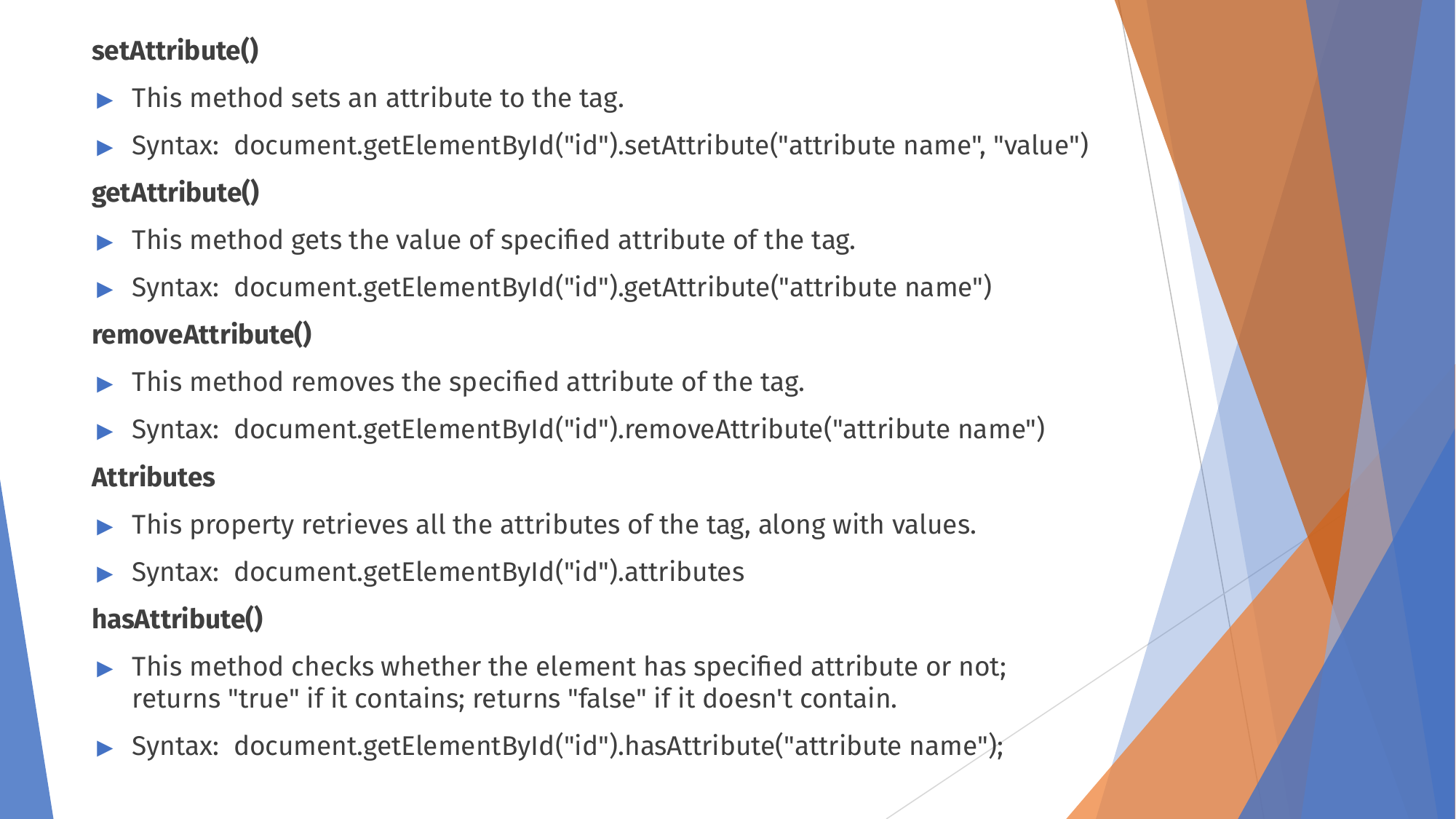

setAttribute()
This method sets an attribute to the tag.
Syntax:  document.getElementById("id").setAttribute("attribute name", "value")
getAttribute()
This method gets the value of specified attribute of the tag.
Syntax:  document.getElementById("id").getAttribute("attribute name")
removeAttribute()
This method removes the specified attribute of the tag.
Syntax:  document.getElementById("id").removeAttribute("attribute name")
Attributes
This property retrieves all the attributes of the tag, along with values.
Syntax:  document.getElementById("id").attributes
hasAttribute()
This method checks whether the element has specified attribute or not; returns "true" if it contains; returns "false" if it doesn't contain.
Syntax:  document.getElementById("id").hasAttribute("attribute name");